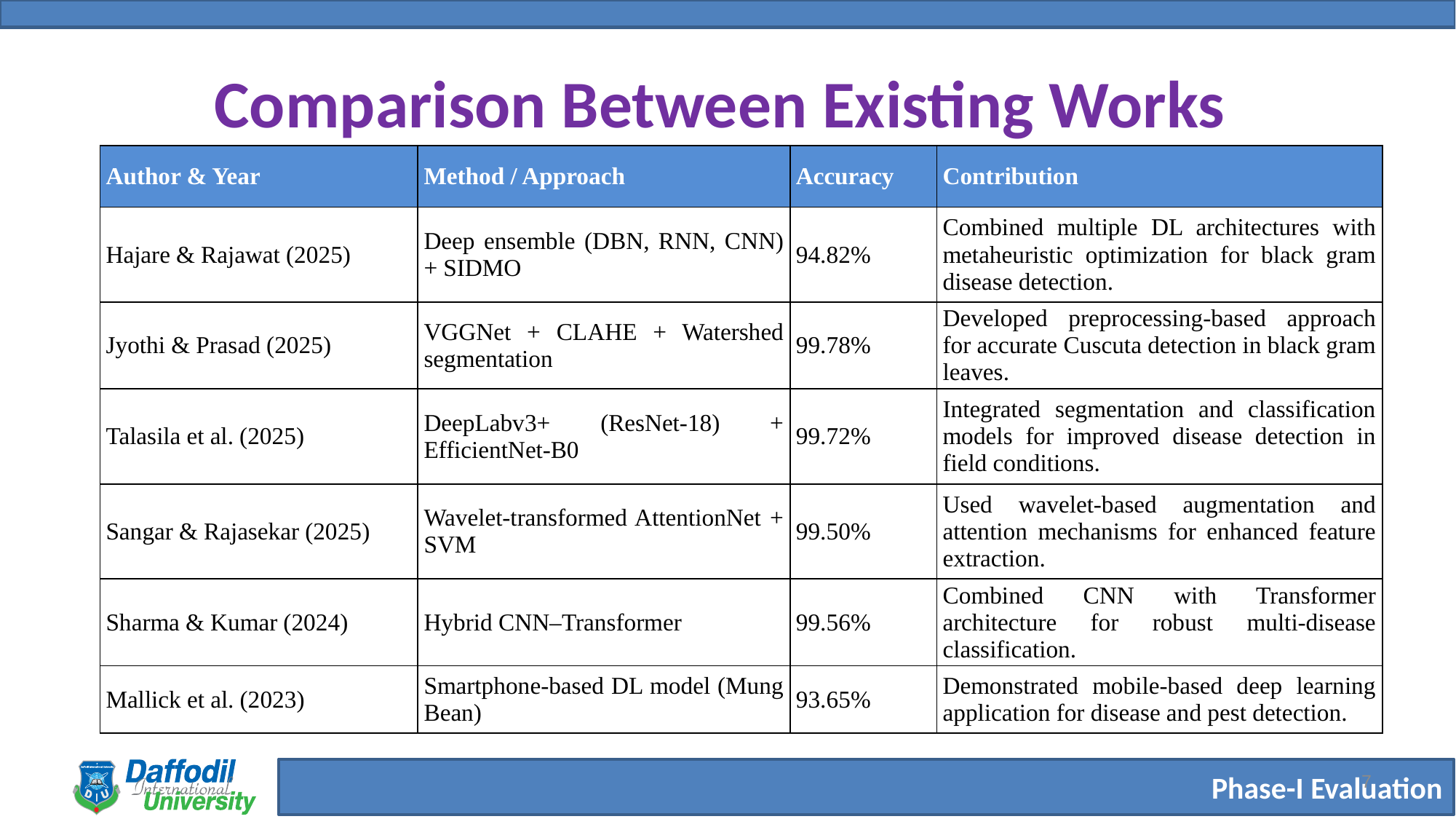

# Comparison Between Existing Works
| Author & Year | Method / Approach | Accuracy | Contribution |
| --- | --- | --- | --- |
| Hajare & Rajawat (2025) | Deep ensemble (DBN, RNN, CNN) + SIDMO | 94.82% | Combined multiple DL architectures with metaheuristic optimization for black gram disease detection. |
| Jyothi & Prasad (2025) | VGGNet + CLAHE + Watershed segmentation | 99.78% | Developed preprocessing-based approach for accurate Cuscuta detection in black gram leaves. |
| Talasila et al. (2025) | DeepLabv3+ (ResNet-18) + EfficientNet-B0 | 99.72% | Integrated segmentation and classification models for improved disease detection in field conditions. |
| Sangar & Rajasekar (2025) | Wavelet-transformed AttentionNet + SVM | 99.50% | Used wavelet-based augmentation and attention mechanisms for enhanced feature extraction. |
| Sharma & Kumar (2024) | Hybrid CNN–Transformer | 99.56% | Combined CNN with Transformer architecture for robust multi-disease classification. |
| Mallick et al. (2023) | Smartphone-based DL model (Mung Bean) | 93.65% | Demonstrated mobile-based deep learning application for disease and pest detection. |
7